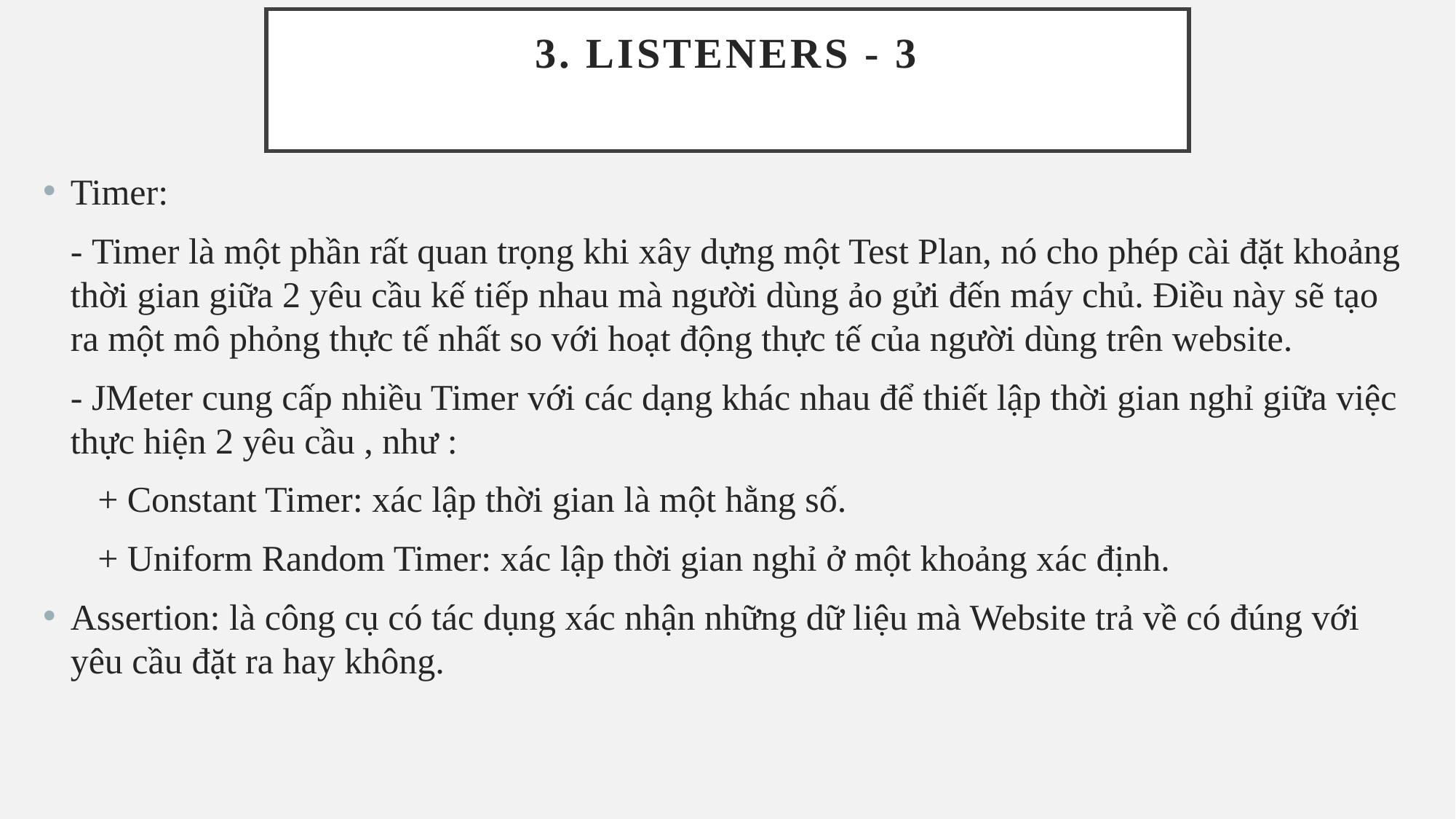

# 3. Listeners - 3
Timer:
- Timer là một phần rất quan trọng khi xây dựng một Test Plan, nó cho phép cài đặt khoảng thời gian giữa 2 yêu cầu kế tiếp nhau mà người dùng ảo gửi đến máy chủ. Điều này sẽ tạo ra một mô phỏng thực tế nhất so với hoạt động thực tế của người dùng trên website.
- JMeter cung cấp nhiều Timer với các dạng khác nhau để thiết lập thời gian nghỉ giữa việc thực hiện 2 yêu cầu , như :
+ Constant Timer: xác lập thời gian là một hằng số.
+ Uniform Random Timer: xác lập thời gian nghỉ ở một khoảng xác định.
Assertion: là công cụ có tác dụng xác nhận những dữ liệu mà Website trả về có đúng với yêu cầu đặt ra hay không.